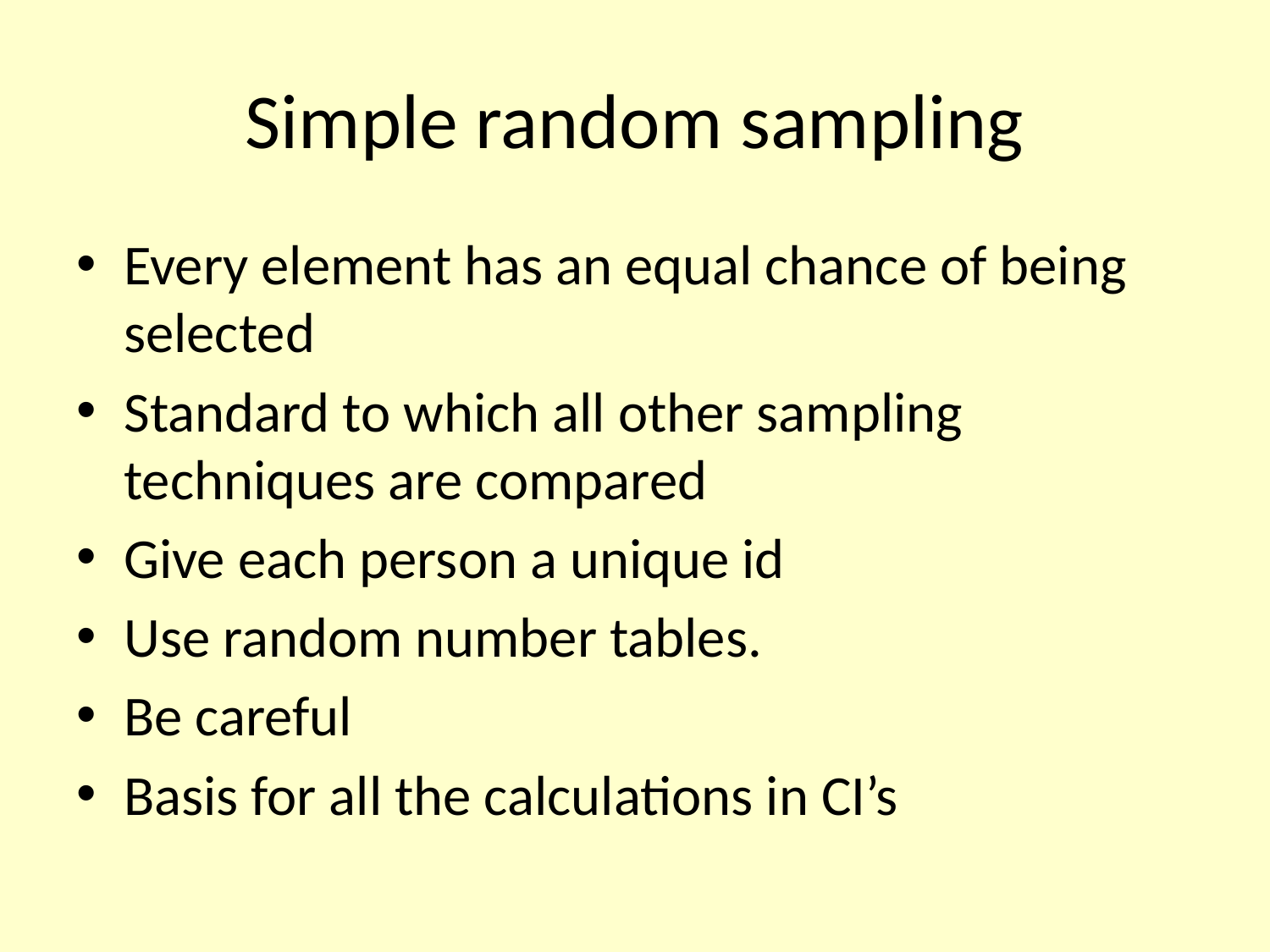

# Simple random sampling
Every element has an equal chance of being selected
Standard to which all other sampling techniques are compared
Give each person a unique id
Use random number tables.
Be careful
Basis for all the calculations in CI’s